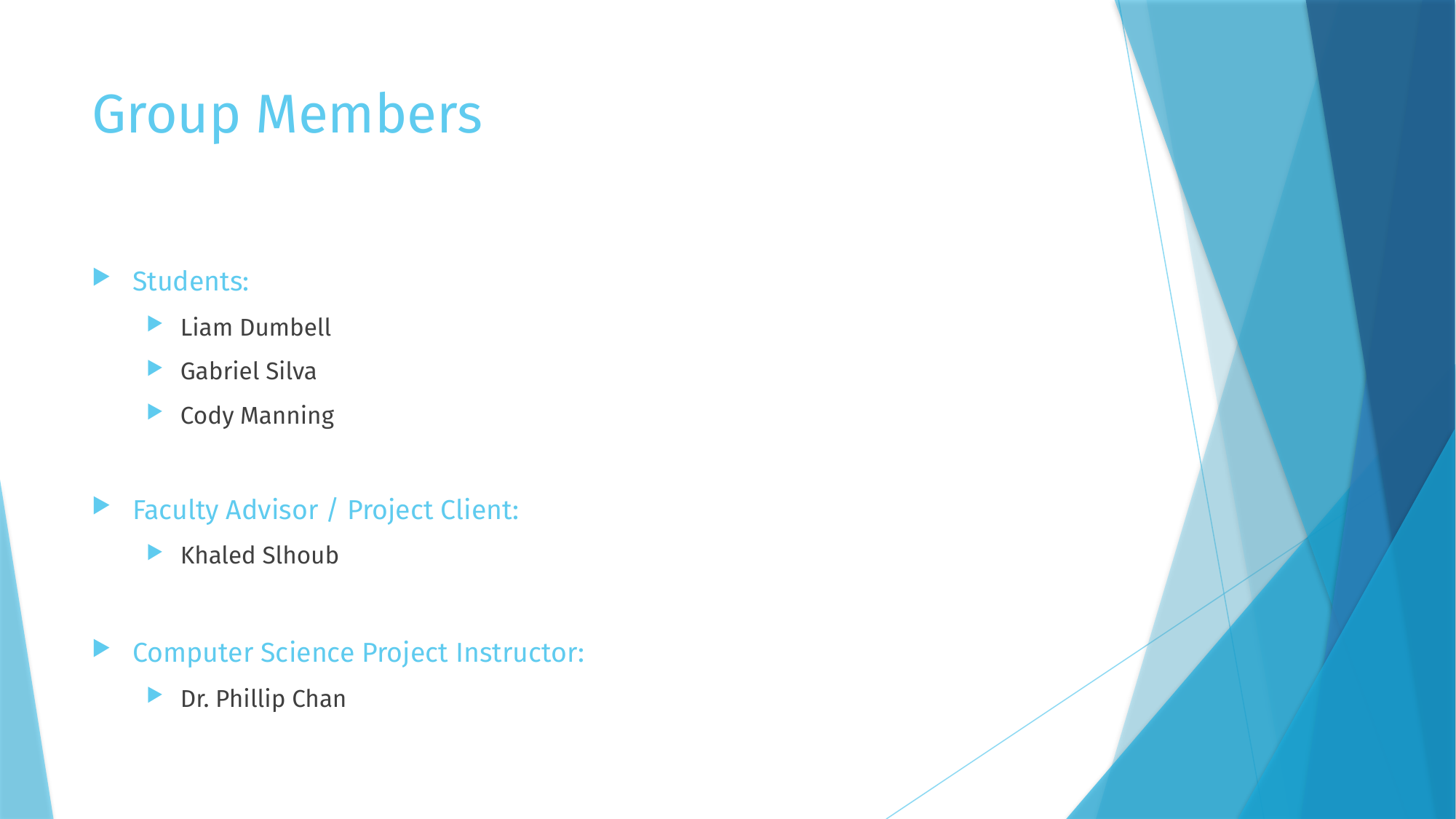

# Group Members
Students:
Liam Dumbell
Gabriel Silva
Cody Manning

Faculty Advisor / Project Client:
Khaled Slhoub

Computer Science Project Instructor:
Dr. Phillip Chan